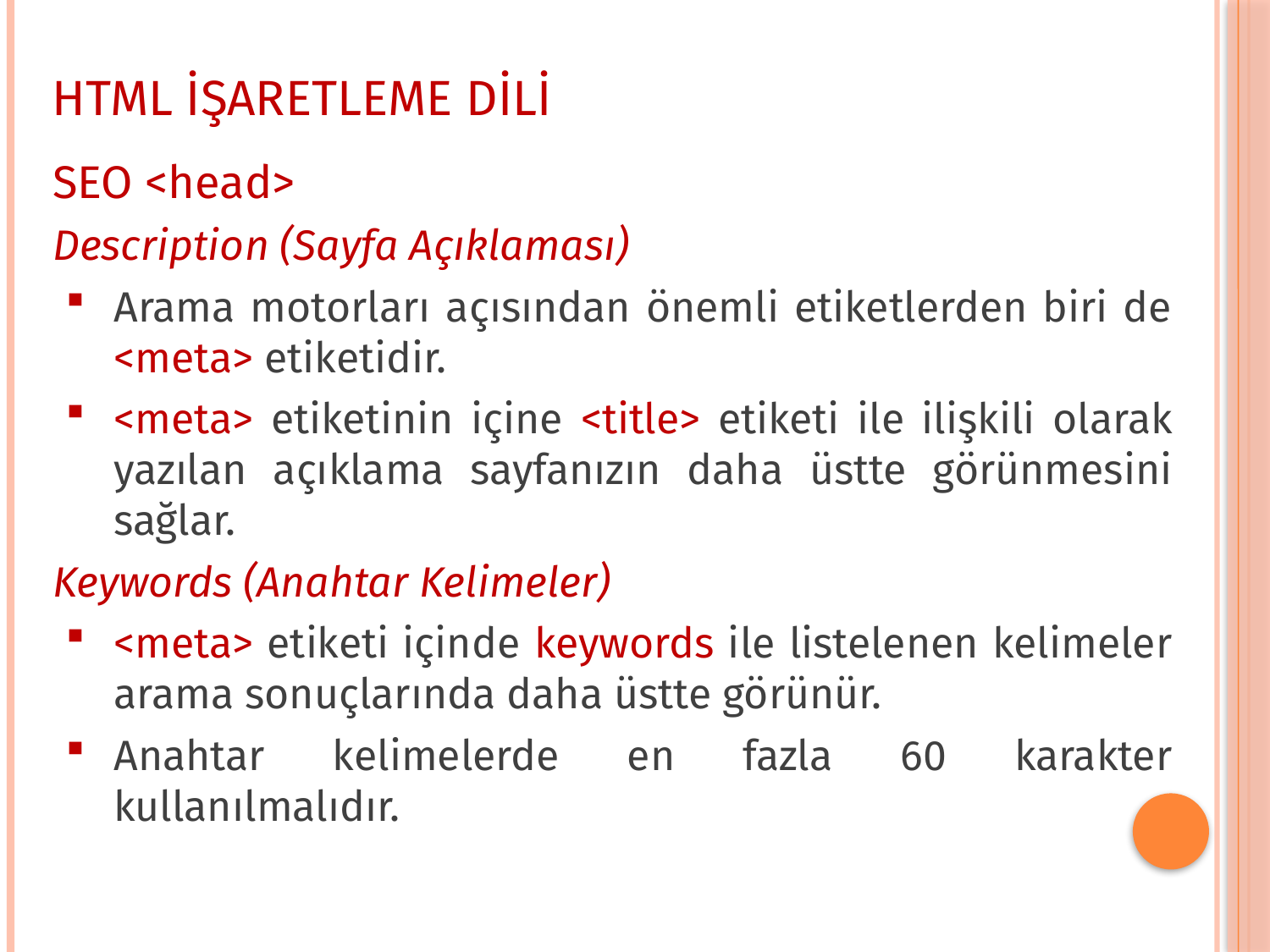

HTML İŞARETLEME DİLİ
SEO <head>
Description (Sayfa Açıklaması)
Arama motorları açısından önemli etiketlerden biri de <meta> etiketidir.
<meta> etiketinin içine <title> etiketi ile ilişkili olarak yazılan açıklama sayfanızın daha üstte görünmesini sağlar.
Keywords (Anahtar Kelimeler)
<meta> etiketi içinde keywords ile listelenen kelimeler arama sonuçlarında daha üstte görünür.
Anahtar kelimelerde en fazla 60 karakter kullanılmalıdır.